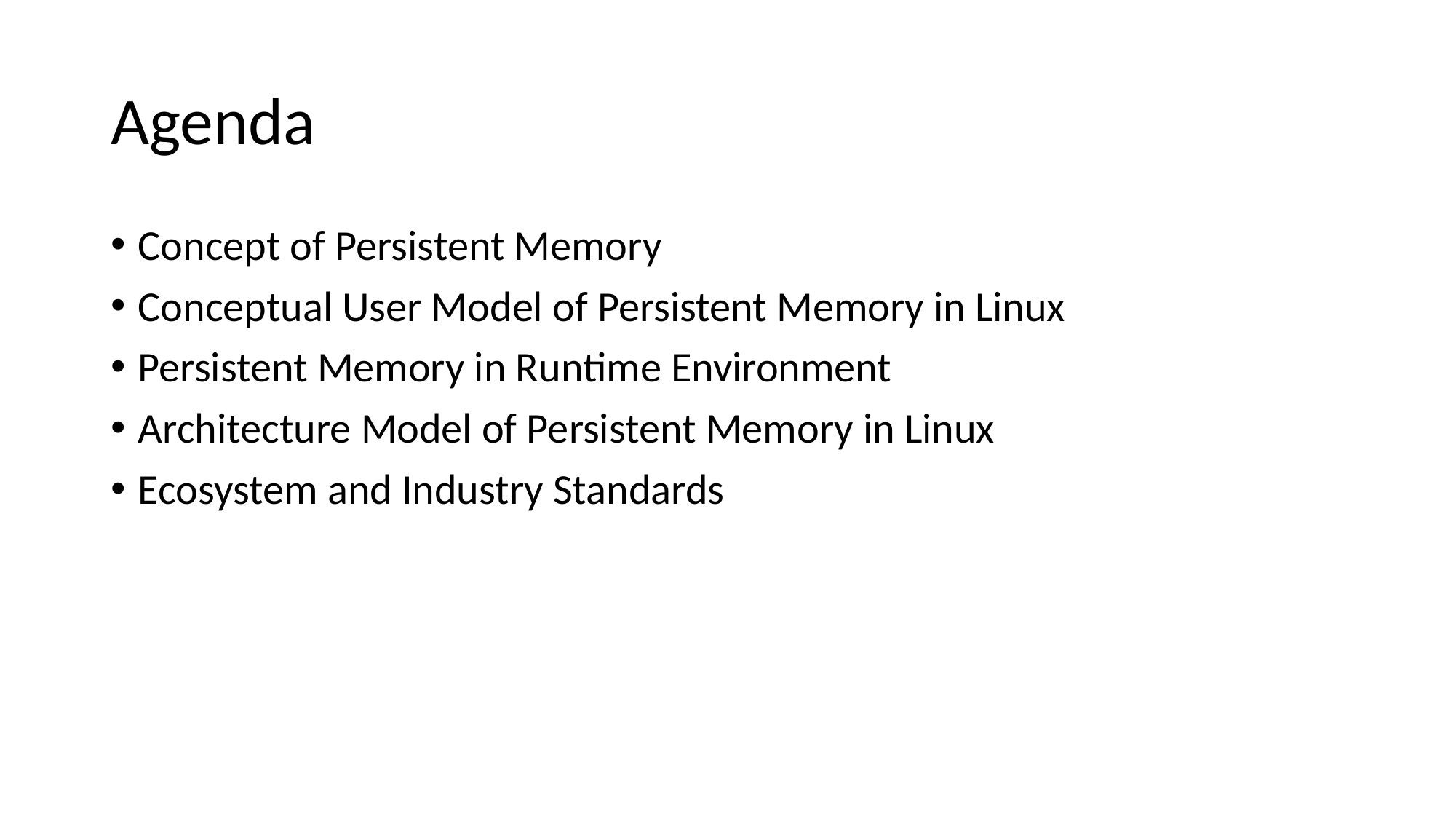

# Agenda
Concept of Persistent Memory
Conceptual User Model of Persistent Memory in Linux
Persistent Memory in Runtime Environment
Architecture Model of Persistent Memory in Linux
Ecosystem and Industry Standards